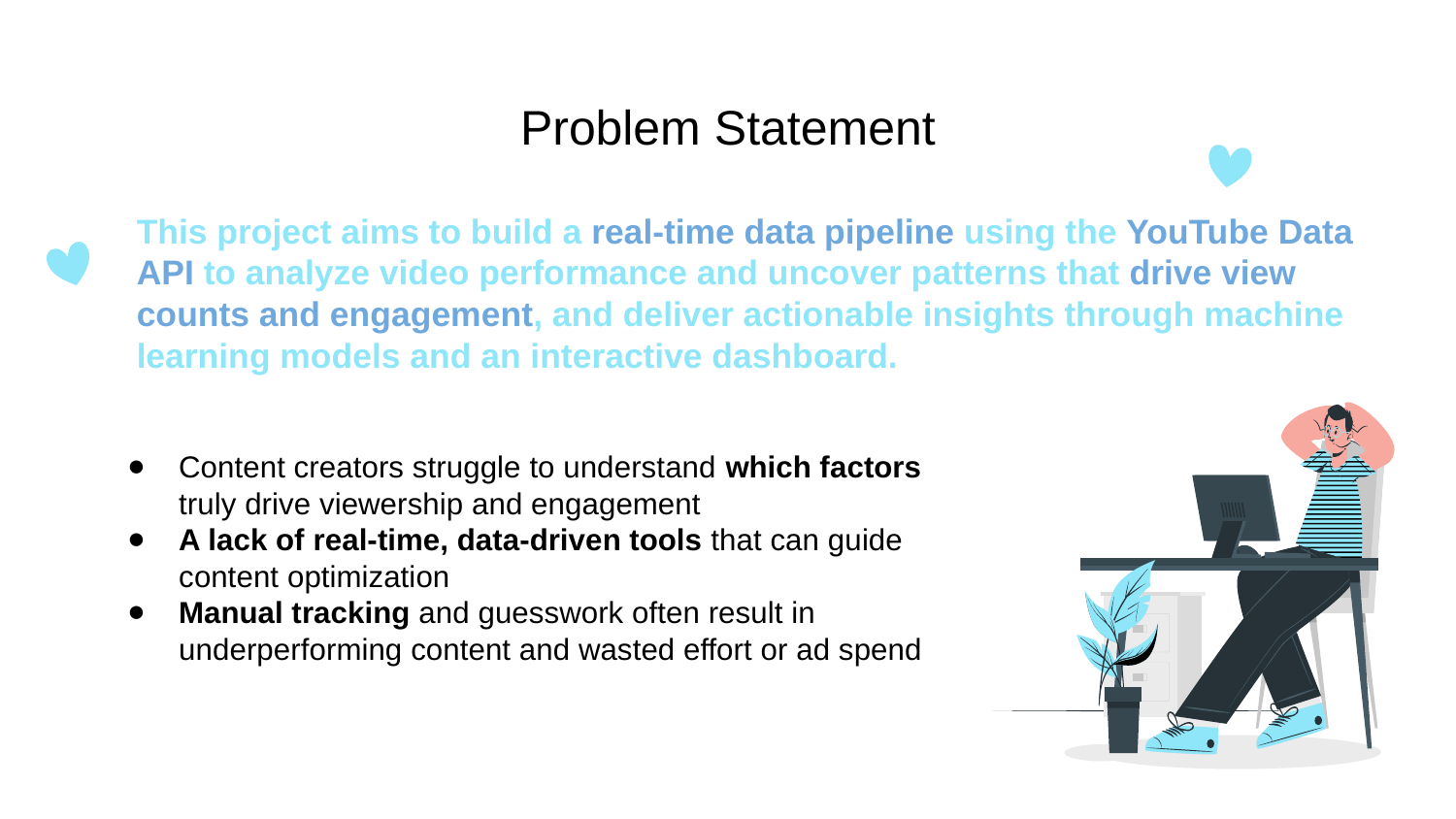

# Problem Statement
This project aims to build a real-time data pipeline using the YouTube Data API to analyze video performance and uncover patterns that drive view counts and engagement, and deliver actionable insights through machine learning models and an interactive dashboard.

Content creators struggle to understand which factors truly drive viewership and engagement
A lack of real-time, data-driven tools that can guide content optimization
Manual tracking and guesswork often result in underperforming content and wasted effort or ad spend